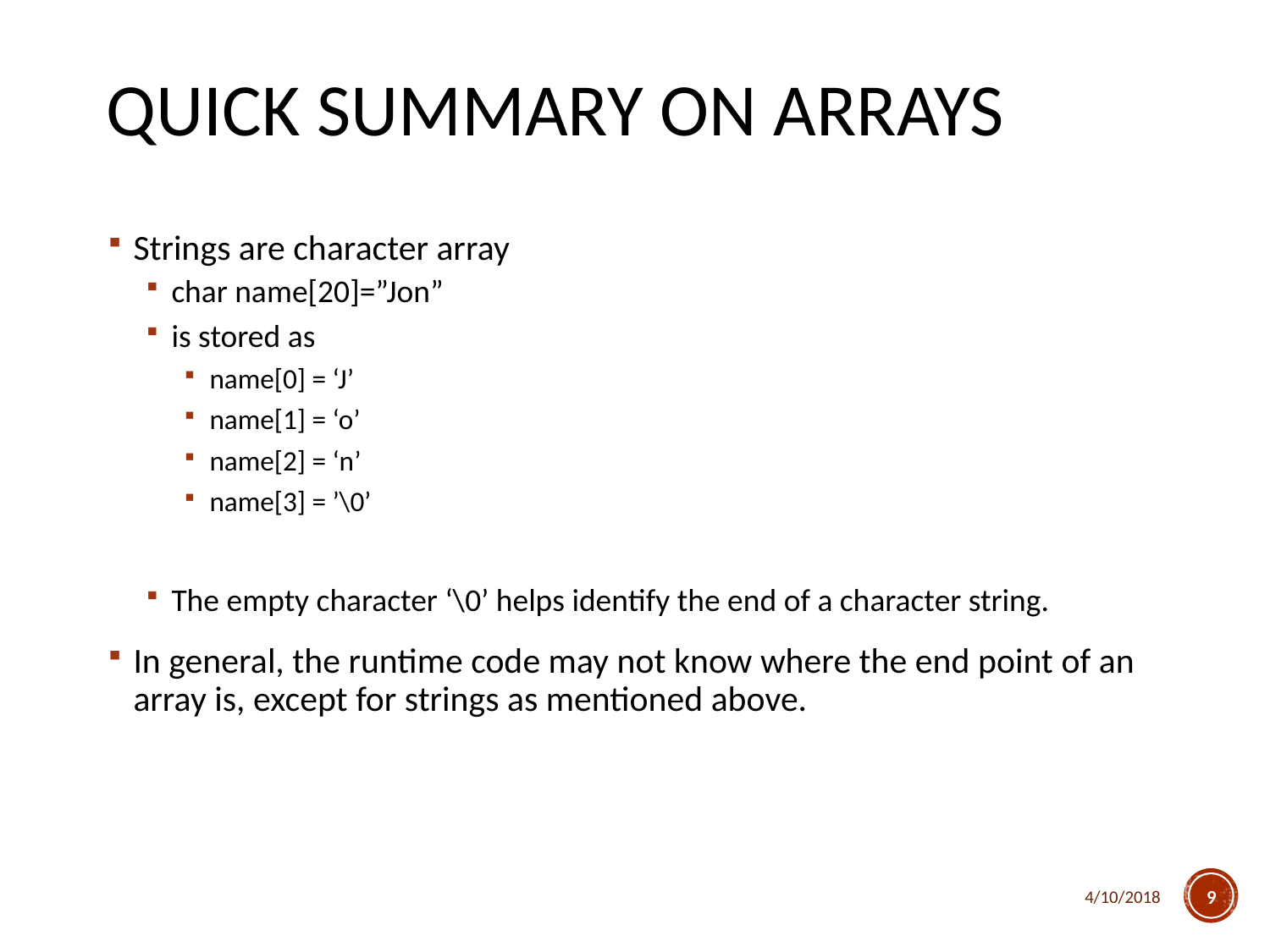

# Quick Summary on Arrays
Strings are character array
char name[20]=”Jon”
is stored as
name[0] = ‘J’
name[1] = ‘o’
name[2] = ‘n’
name[3] = ’\0’

The empty character ‘\0’ helps identify the end of a character string.
In general, the runtime code may not know where the end point of an array is, except for strings as mentioned above.
4/10/2018
9